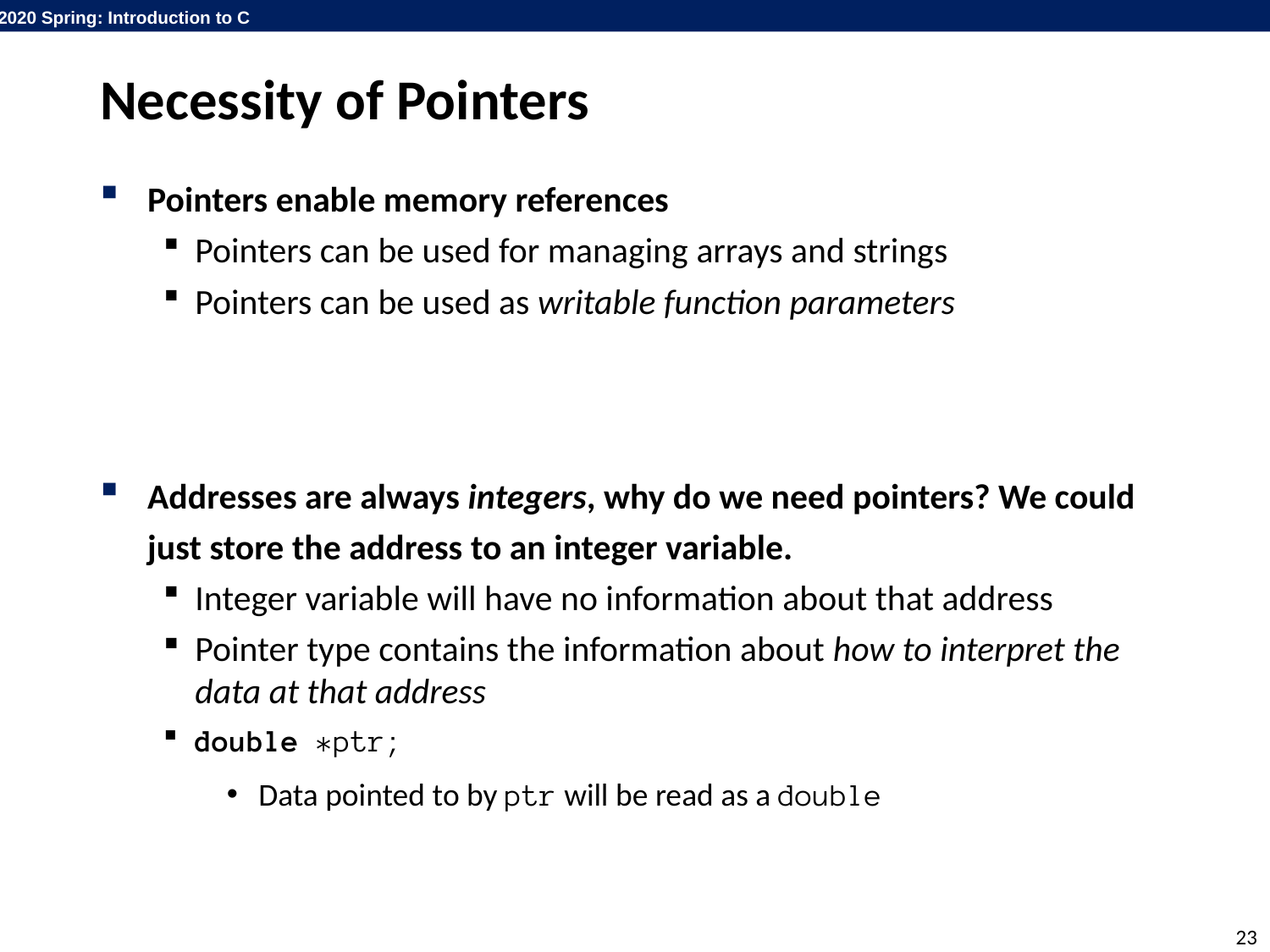

# Necessity of Pointers
Pointers enable memory references
Pointers can be used for managing arrays and strings
Pointers can be used as writable function parameters

Addresses are always integers, why do we need pointers? We could just store the address to an integer variable.
Integer variable will have no information about that address
Pointer type contains the information about how to interpret the data at that address
double *ptr;
Data pointed to by ptr will be read as a double
23